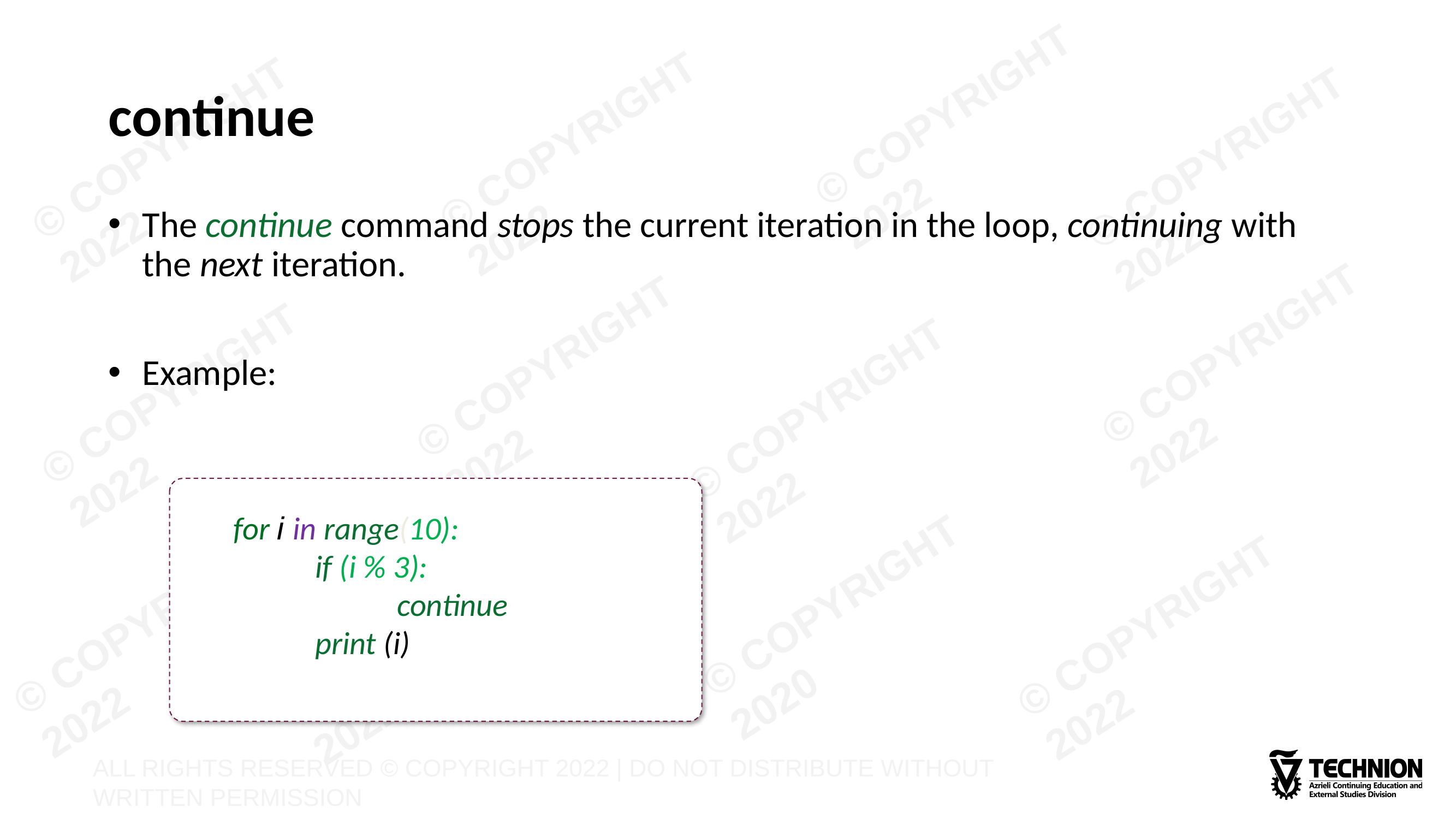

# continue
The continue command stops the current iteration in the loop, continuing with the next iteration.

Example:

for i in range(10):
	if (i % 3):
		continue
	print (i)